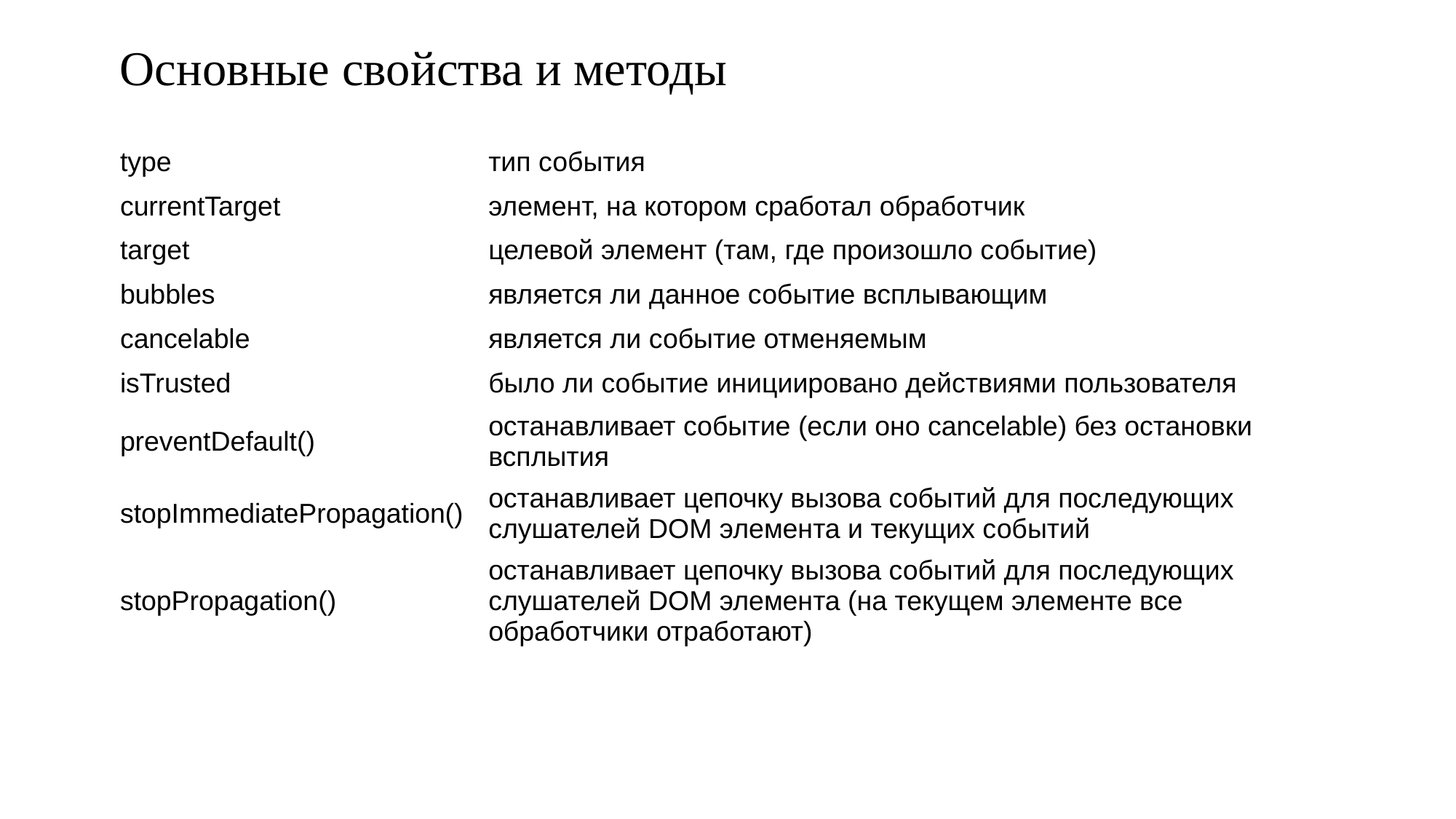

# Основные свойства и методы
| type | тип события |
| --- | --- |
| currentTarget | элемент, на котором сработал обработчик |
| target | целевой элемент (там, где произошло событие) |
| bubbles | является ли данное событие всплывающим |
| cancelable | является ли событие отменяемым |
| isTrusted | было ли событие инициировано действиями пользователя |
| preventDefault() | останавливает событие (если оно cancelable) без остановки всплытия |
| stopImmediatePropagation() | останавливает цепочку вызова событий для последующих слушателей DOM элемента и текущих событий |
| stopPropagation() | останавливает цепочку вызова событий для последующих слушателей DOM элемента (на текущем элементе все обработчики отработают) |